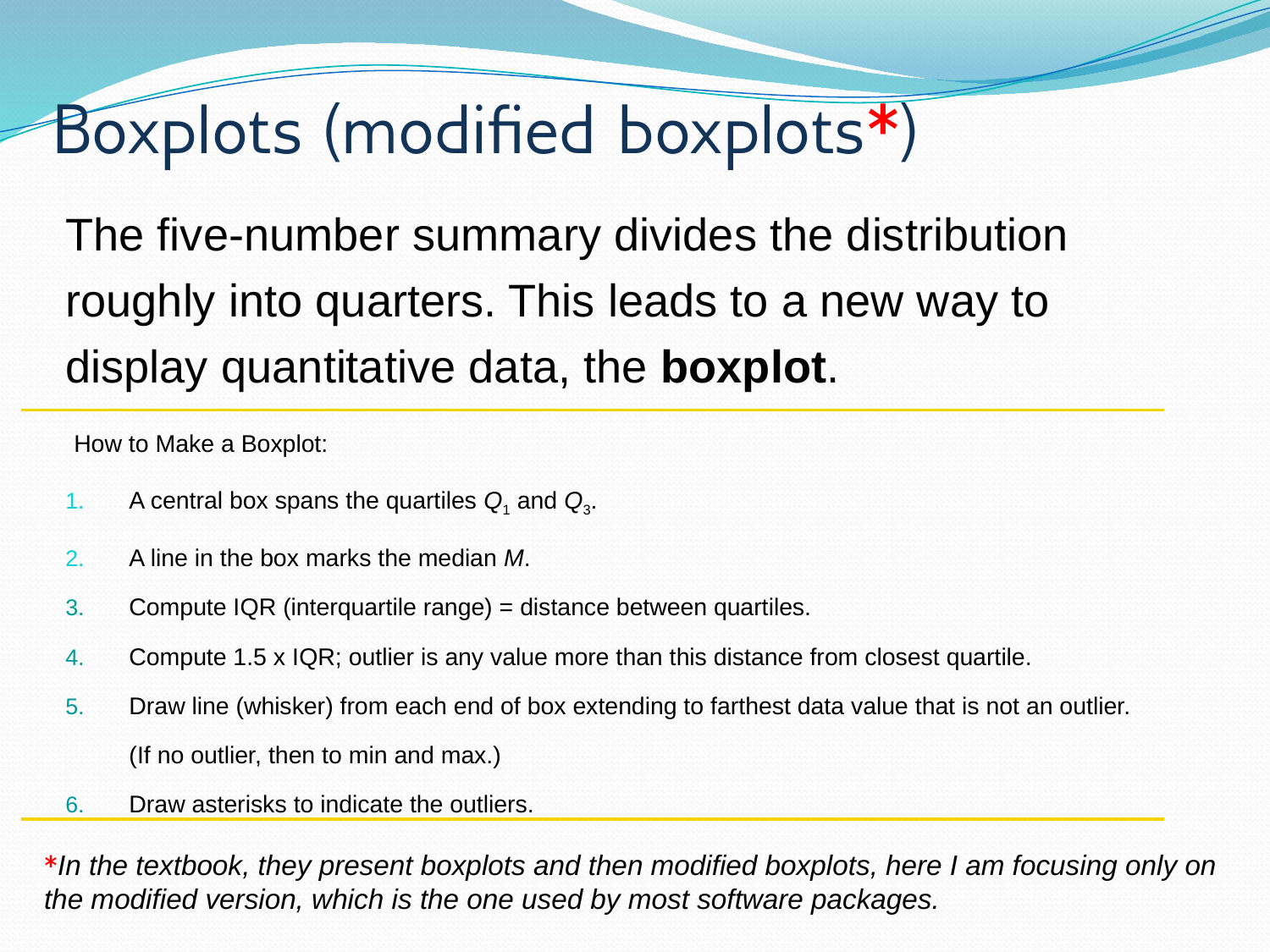

# Boxplots (modified boxplots*)
The five-number summary divides the distribution roughly into quarters. This leads to a new way to display quantitative data, the boxplot.
How to Make a Boxplot:
A central box spans the quartiles Q1 and Q3.
A line in the box marks the median M.
Compute IQR (interquartile range) = distance between quartiles.
Compute 1.5 x IQR; outlier is any value more than this distance from closest quartile.
Draw line (whisker) from each end of box extending to farthest data value that is not an outlier. (If no outlier, then to min and max.)
Draw asterisks to indicate the outliers.
*In the textbook, they present boxplots and then modified boxplots, here I am focusing only on
the modified version, which is the one used by most software packages.